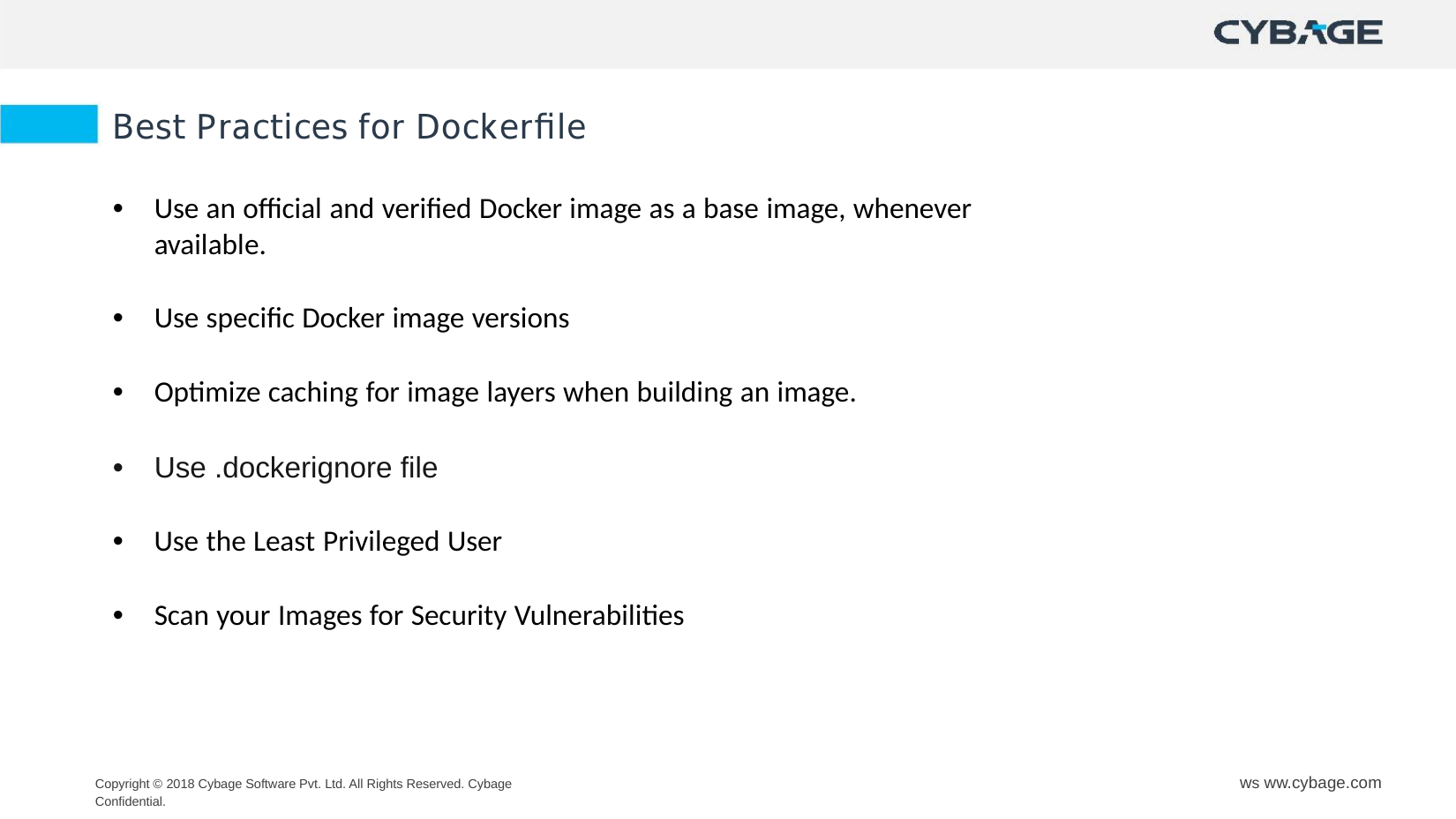

Best Practices for Dockerfile
• Use an official and verified Docker image as a base image, whenever
available.
• Use specific Docker image versions
• Optimize caching for image layers when building an image.
• Use .dockerignore file
• Use the Least Privileged User
• Scan your Images for Security Vulnerabilities
ws ww.cybage.com
Copyright © 2018 Cybage Software Pvt. Ltd. All Rights Reserved. Cybage Confidential.